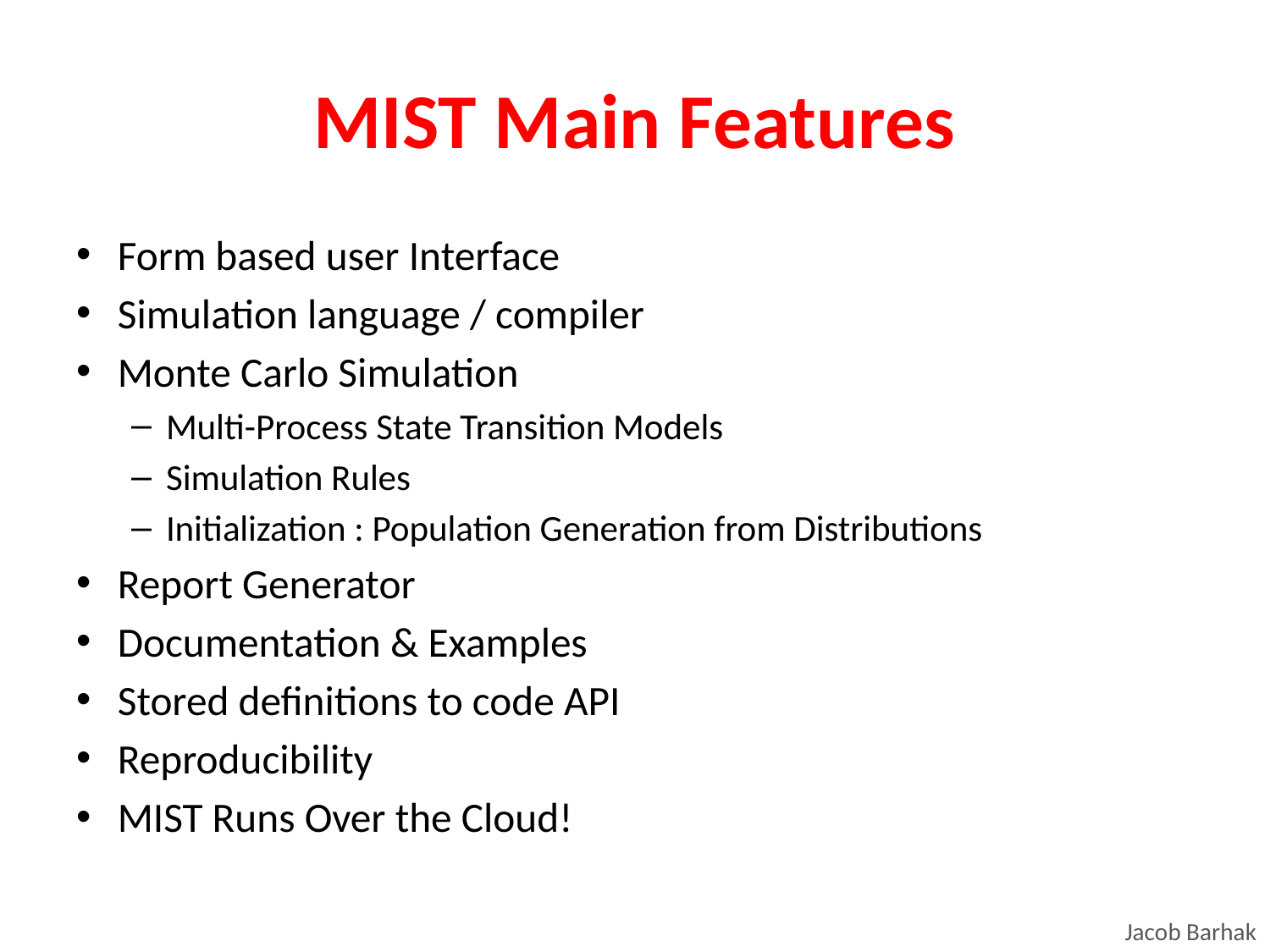

# MIST Main Features
Form based user Interface
Simulation language / compiler
Monte Carlo Simulation
Multi-Process State Transition Models
Simulation Rules
Initialization : Population Generation from Distributions
Report Generator
Documentation & Examples
Stored definitions to code API
Reproducibility
MIST Runs Over the Cloud!